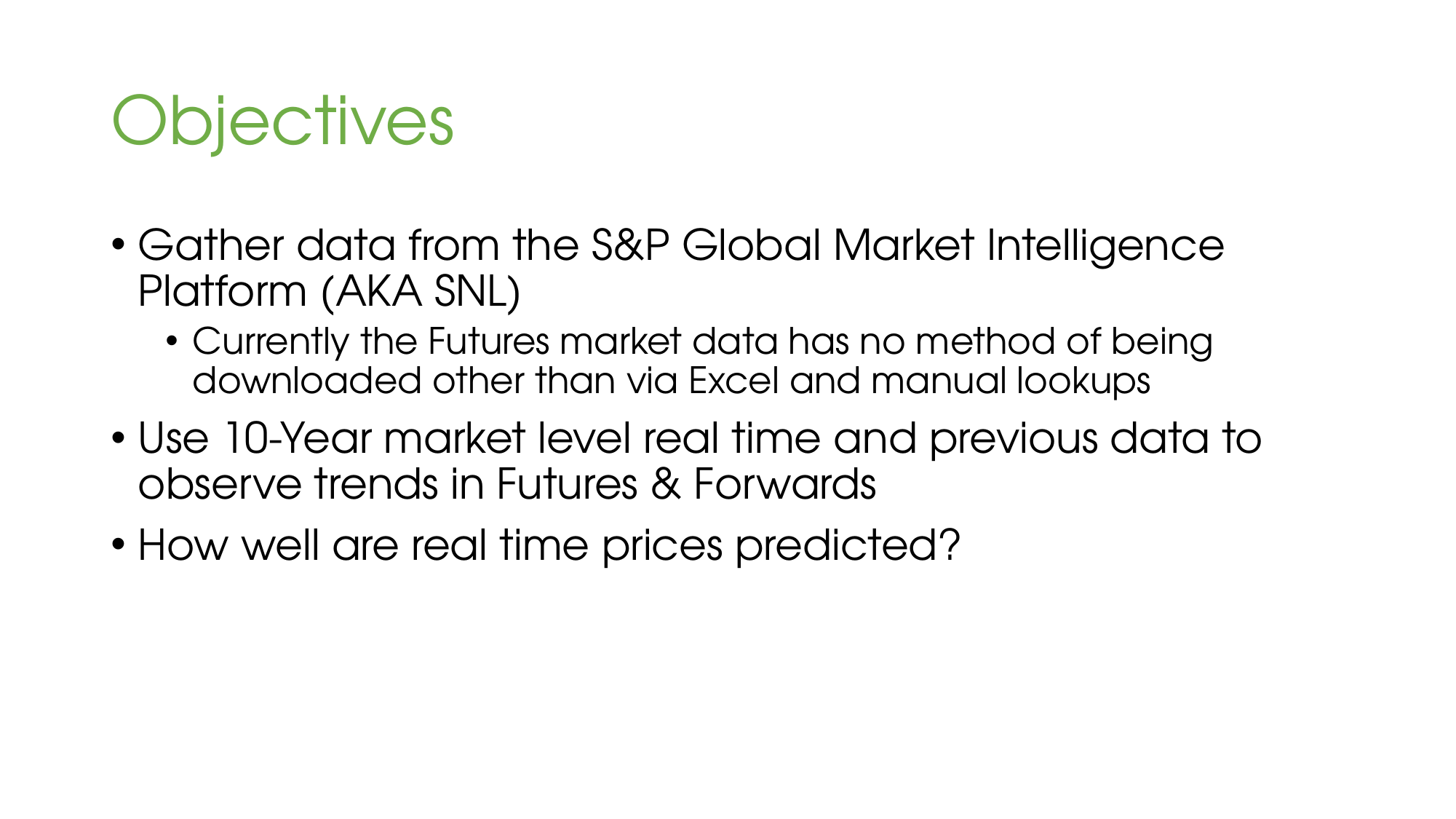

# Objectives
Gather data from the S&P Global Market Intelligence Platform (AKA SNL)
Currently the Futures market data has no method of being downloaded other than via Excel and manual lookups
Use 10-Year market level real time and previous data to observe trends in Futures & Forwards
How well are real time prices predicted?